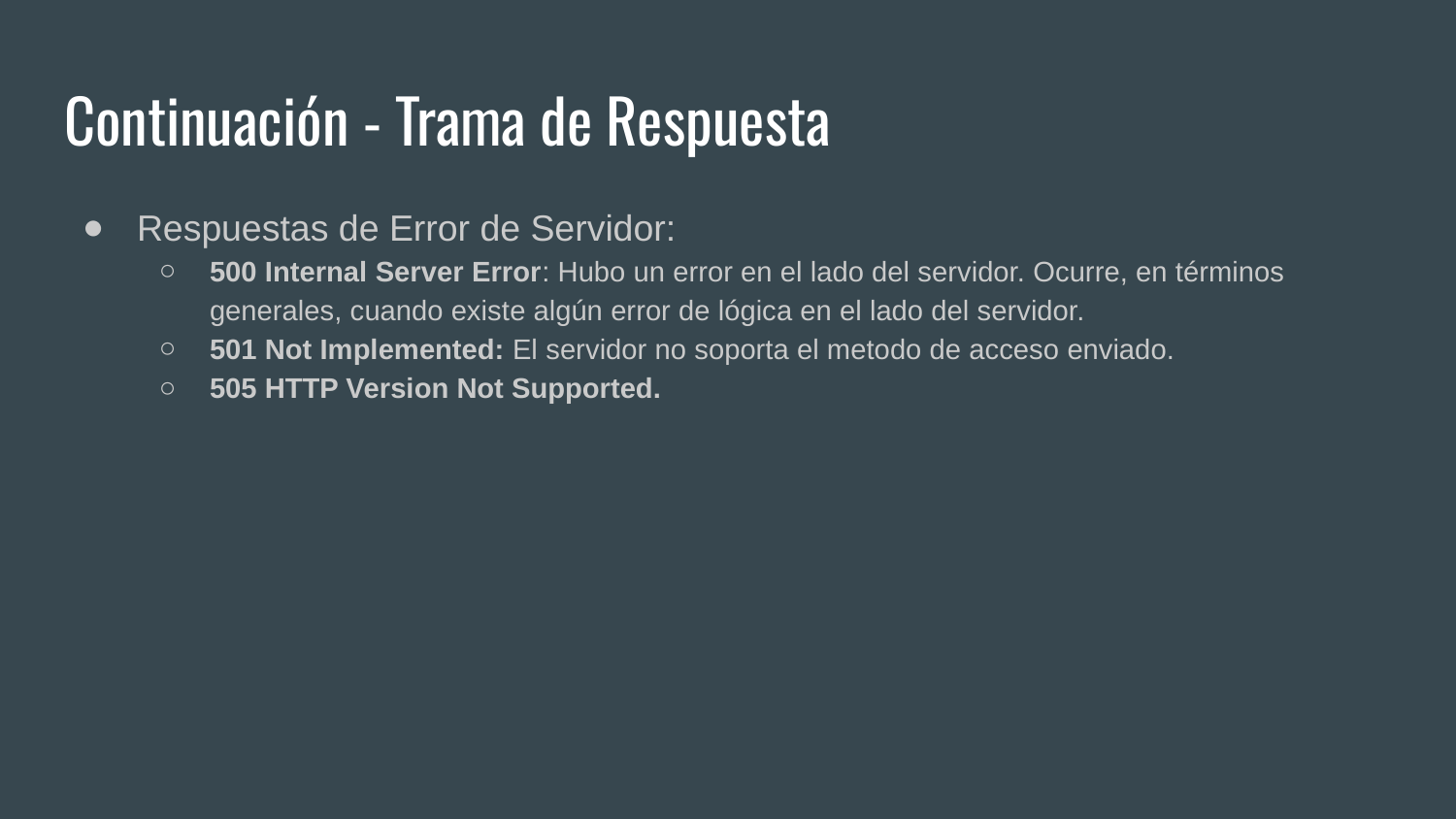

# Continuación - Trama de Respuesta
Respuestas de Error de Servidor:
500 Internal Server Error: Hubo un error en el lado del servidor. Ocurre, en términos generales, cuando existe algún error de lógica en el lado del servidor.
501 Not Implemented: El servidor no soporta el metodo de acceso enviado.
505 HTTP Version Not Supported.